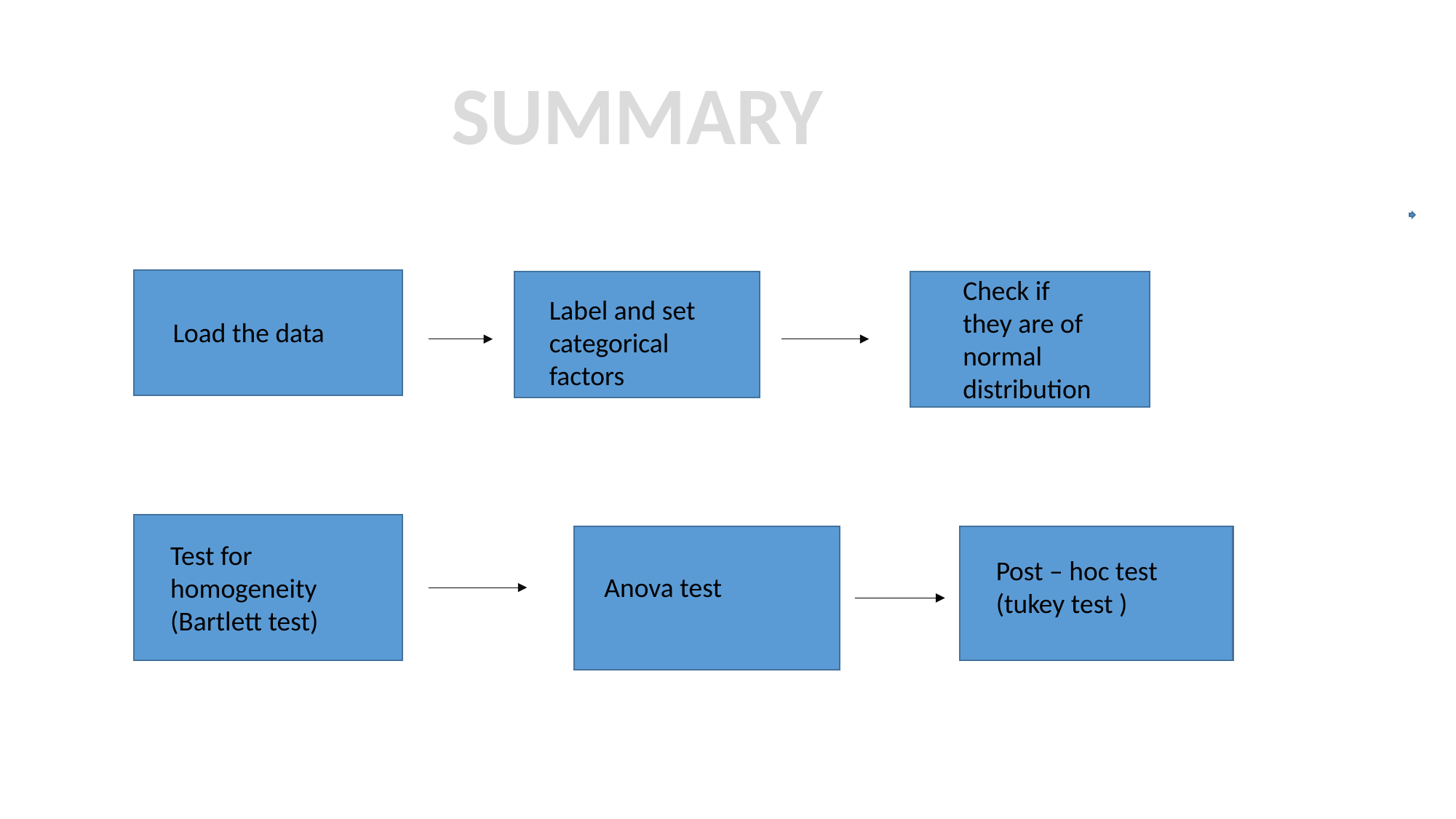

SUMMARY

Check if they are of normal distribution

Label and set categorical factors
Load the data

Test for homogeneity
(Bartlett test)
Post – hoc test
(tukey test )
Anova test